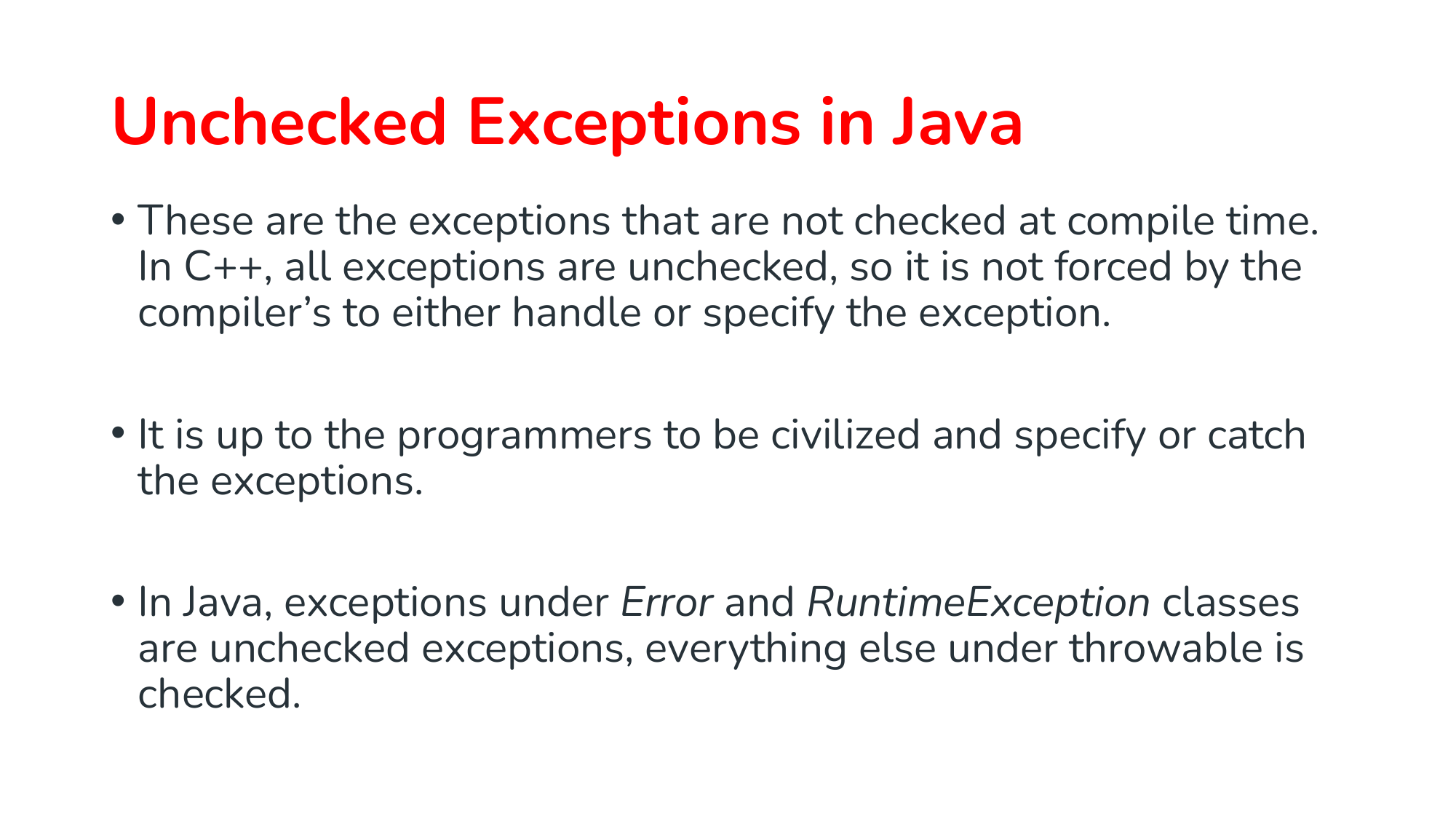

# Unchecked Exceptions in Java
These are the exceptions that are not checked at compile time. In C++, all exceptions are unchecked, so it is not forced by the compiler’s to either handle or specify the exception.

It is up to the programmers to be civilized and specify or catch the exceptions.

In Java, exceptions under Error and RuntimeException classes are unchecked exceptions, everything else under throwable is checked.